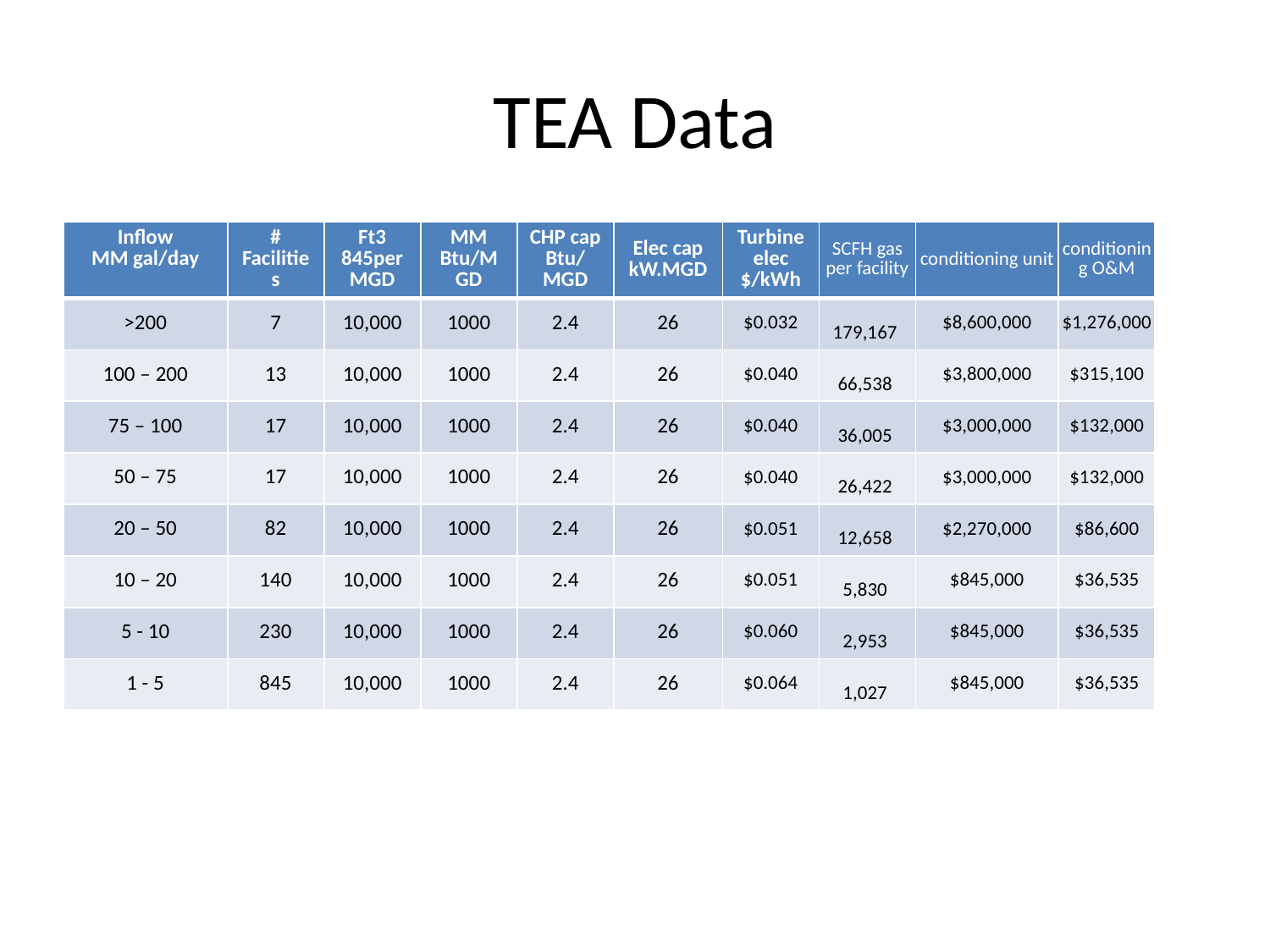

# TEA Data
| Inflow MM gal/day | # Facilities | Ft3 845per MGD | MM Btu/MGD | CHP cap Btu/MGD | Elec cap kW.MGD | Turbine elec $/kWh | SCFH gas per facility | conditioning unit | conditioning O&M |
| --- | --- | --- | --- | --- | --- | --- | --- | --- | --- |
| >200 | 7 | 10,000 | 1000 | 2.4 | 26 | $0.032 | 179,167 | $8,600,000 | $1,276,000 |
| 100 – 200 | 13 | 10,000 | 1000 | 2.4 | 26 | $0.040 | 66,538 | $3,800,000 | $315,100 |
| 75 – 100 | 17 | 10,000 | 1000 | 2.4 | 26 | $0.040 | 36,005 | $3,000,000 | $132,000 |
| 50 – 75 | 17 | 10,000 | 1000 | 2.4 | 26 | $0.040 | 26,422 | $3,000,000 | $132,000 |
| 20 – 50 | 82 | 10,000 | 1000 | 2.4 | 26 | $0.051 | 12,658 | $2,270,000 | $86,600 |
| 10 – 20 | 140 | 10,000 | 1000 | 2.4 | 26 | $0.051 | 5,830 | $845,000 | $36,535 |
| 5 - 10 | 230 | 10,000 | 1000 | 2.4 | 26 | $0.060 | 2,953 | $845,000 | $36,535 |
| 1 - 5 | 845 | 10,000 | 1000 | 2.4 | 26 | $0.064 | 1,027 | $845,000 | $36,535 |